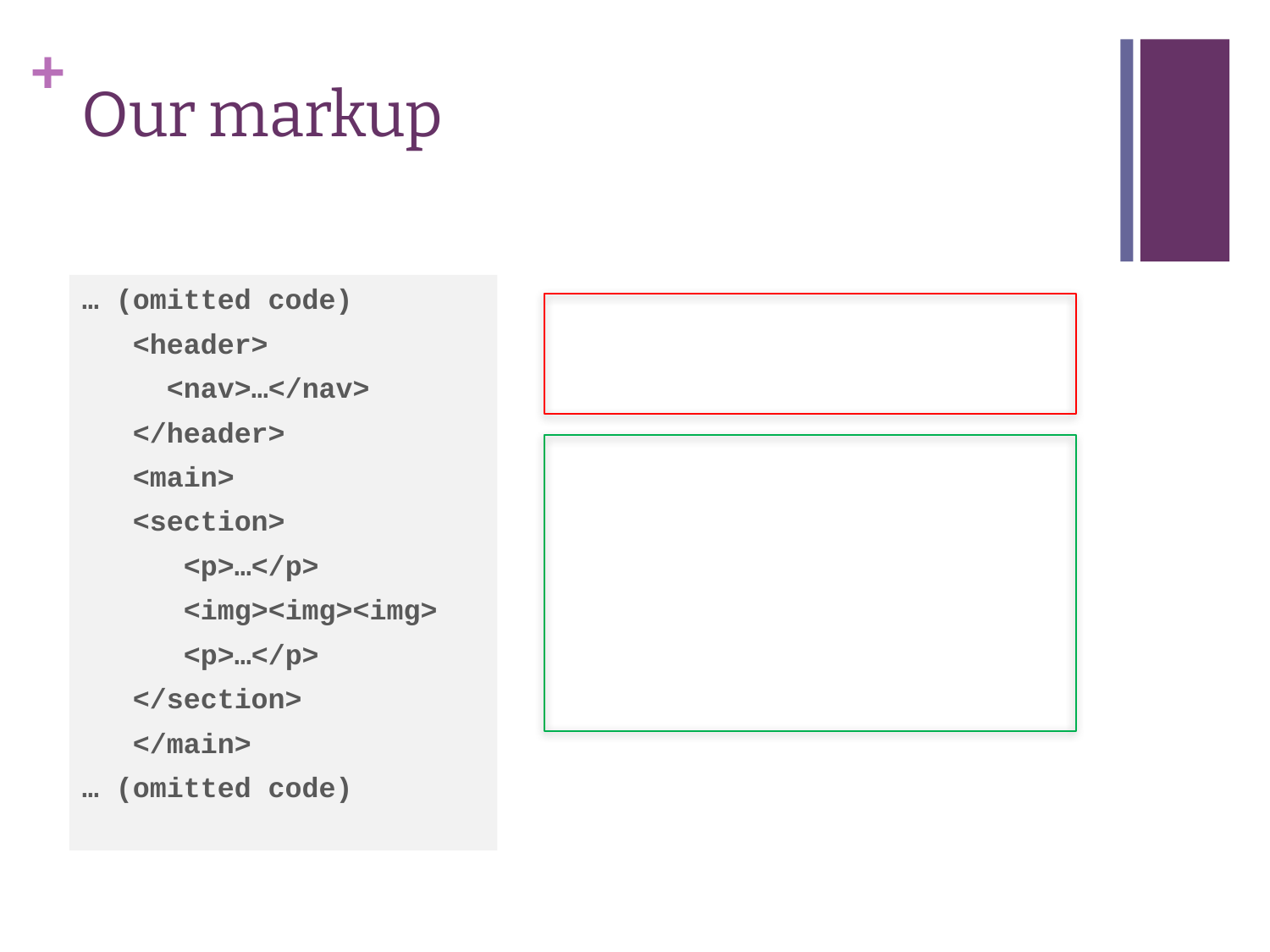

# Our markup
… (omitted code)
   <header>
     <nav>…</nav>
   </header>
   <main>
   <section>
      <p>…</p>
      <img><img><img>
      <p>…</p>
   </section>
   </main>
… (omitted code)